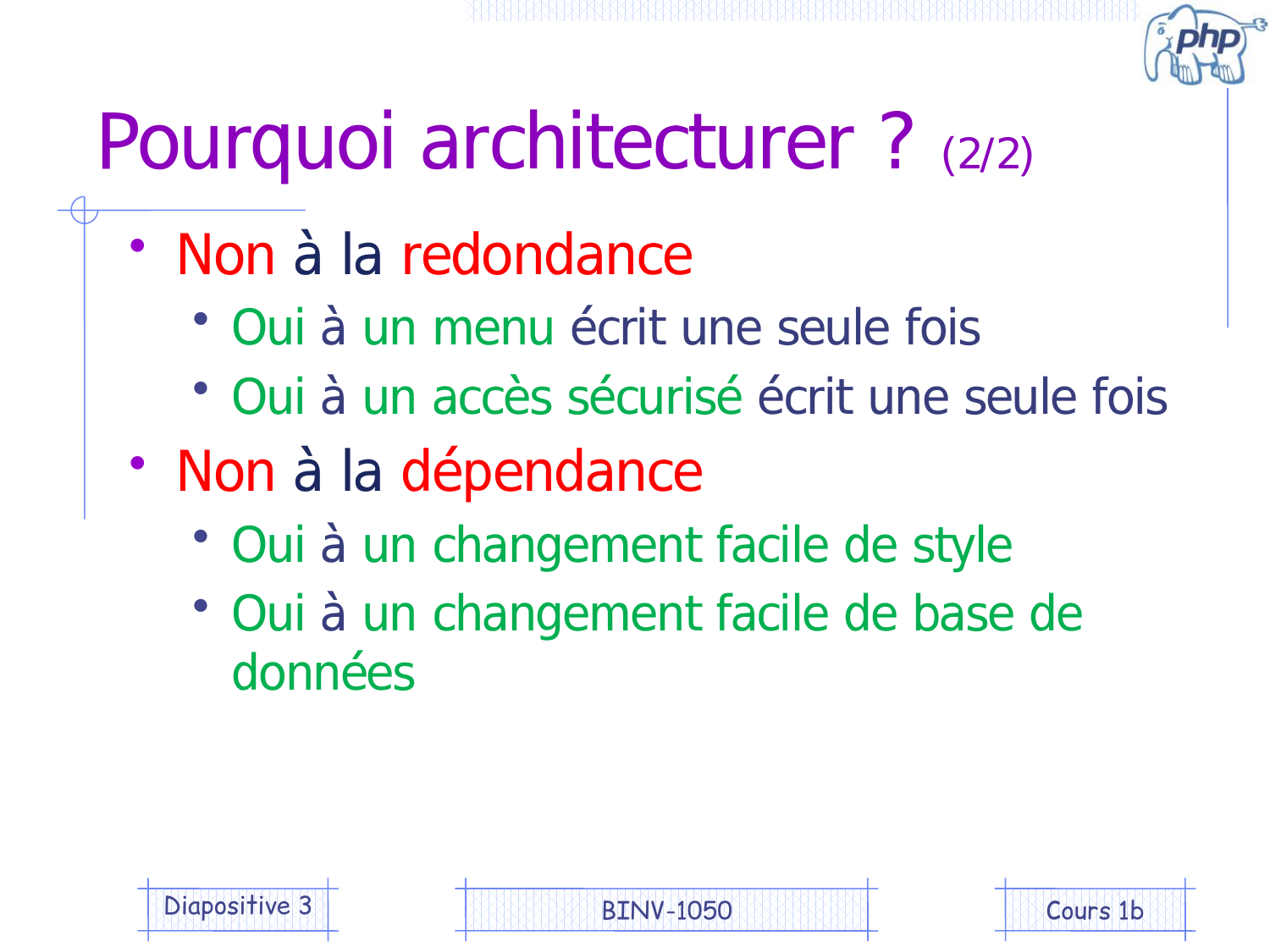

# Pourquoi architecturer ? (2/2)
Non à la redondance
Oui à un menu écrit une seule fois
Oui à un accès sécurisé écrit une seule fois
Non à la dépendance
Oui à un changement facile de style
Oui à un changement facile de base de données

Diapositive 3
BINV-1050
Cours 1b